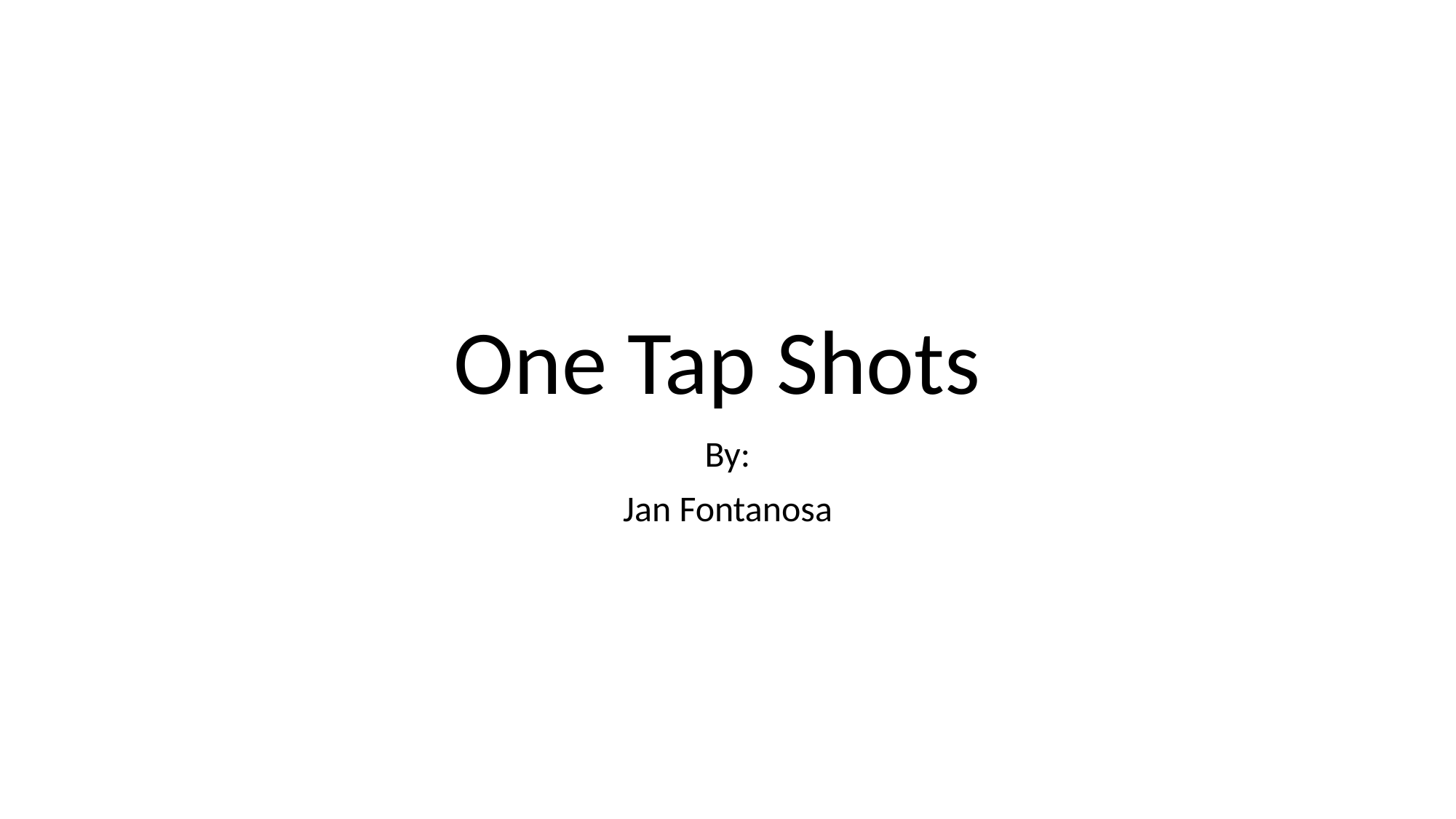

# One Tap Shots
By:
Jan Fontanosa